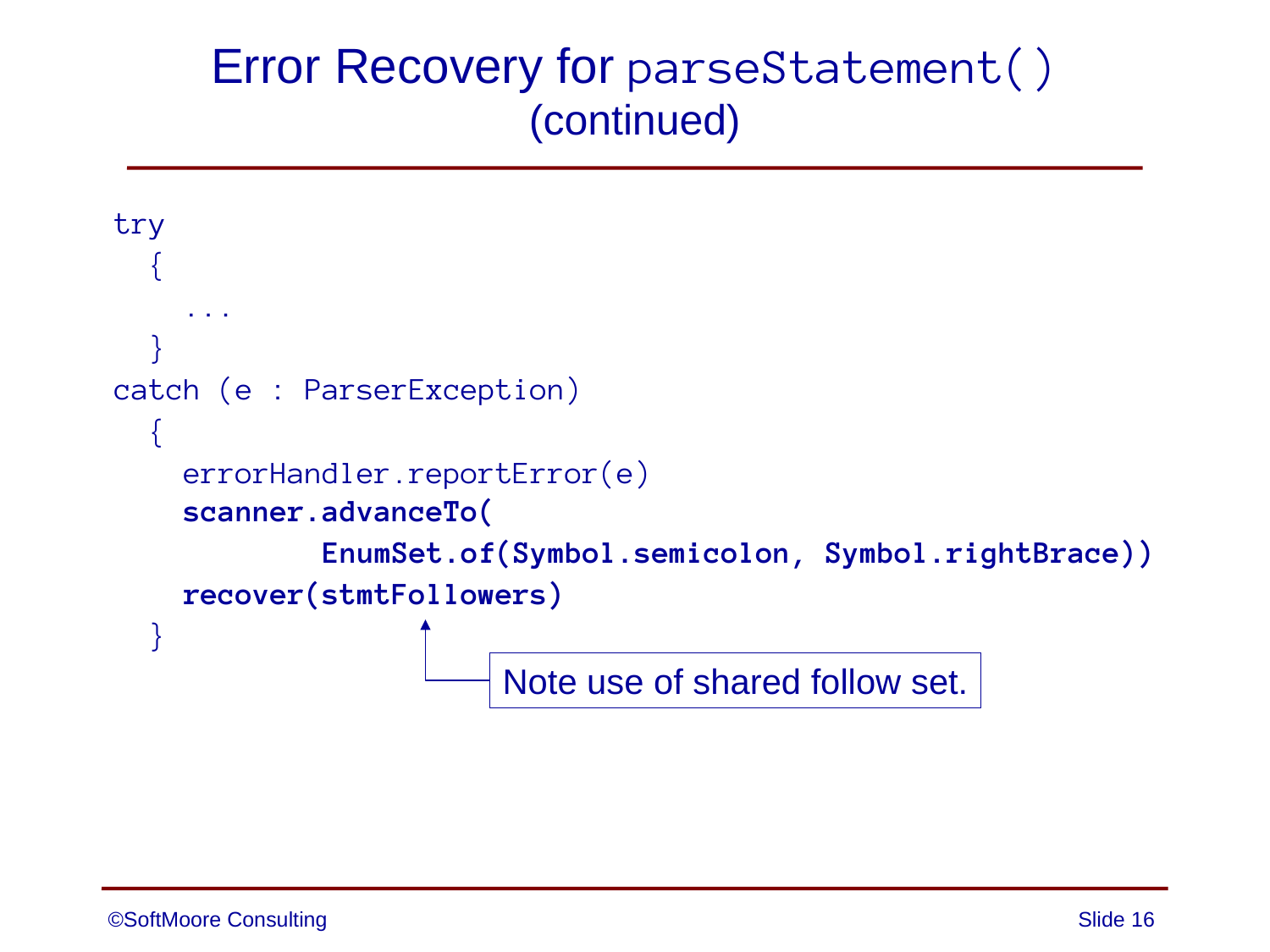

# Error Recovery for parseStatement() (continued)
try
  {
    ...
  }
catch (e : ParserException)
  {
    errorHandler.reportError(e)
    scanner.advanceTo(
            EnumSet.of(Symbol.semicolon, Symbol.rightBrace))
    recover(stmtFollowers)
  }

Note use of shared follow set.
©SoftMoore Consulting
Slide 16